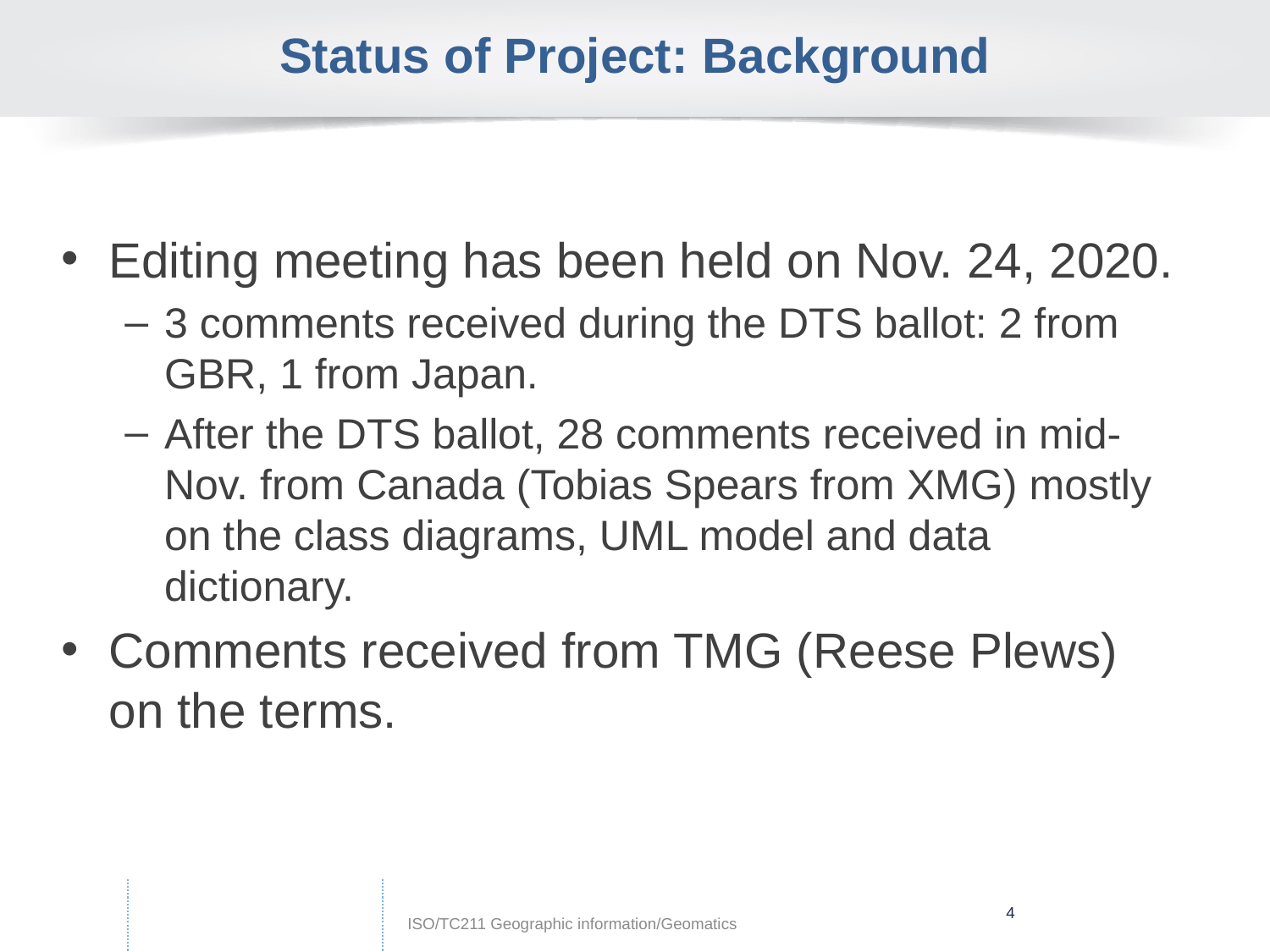

# Status of Project: Background
Editing meeting has been held on Nov. 24, 2020.
3 comments received during the DTS ballot: 2 from GBR, 1 from Japan.
After the DTS ballot, 28 comments received in mid-Nov. from Canada (Tobias Spears from XMG) mostly on the class diagrams, UML model and data dictionary.
Comments received from TMG (Reese Plews) on the terms.